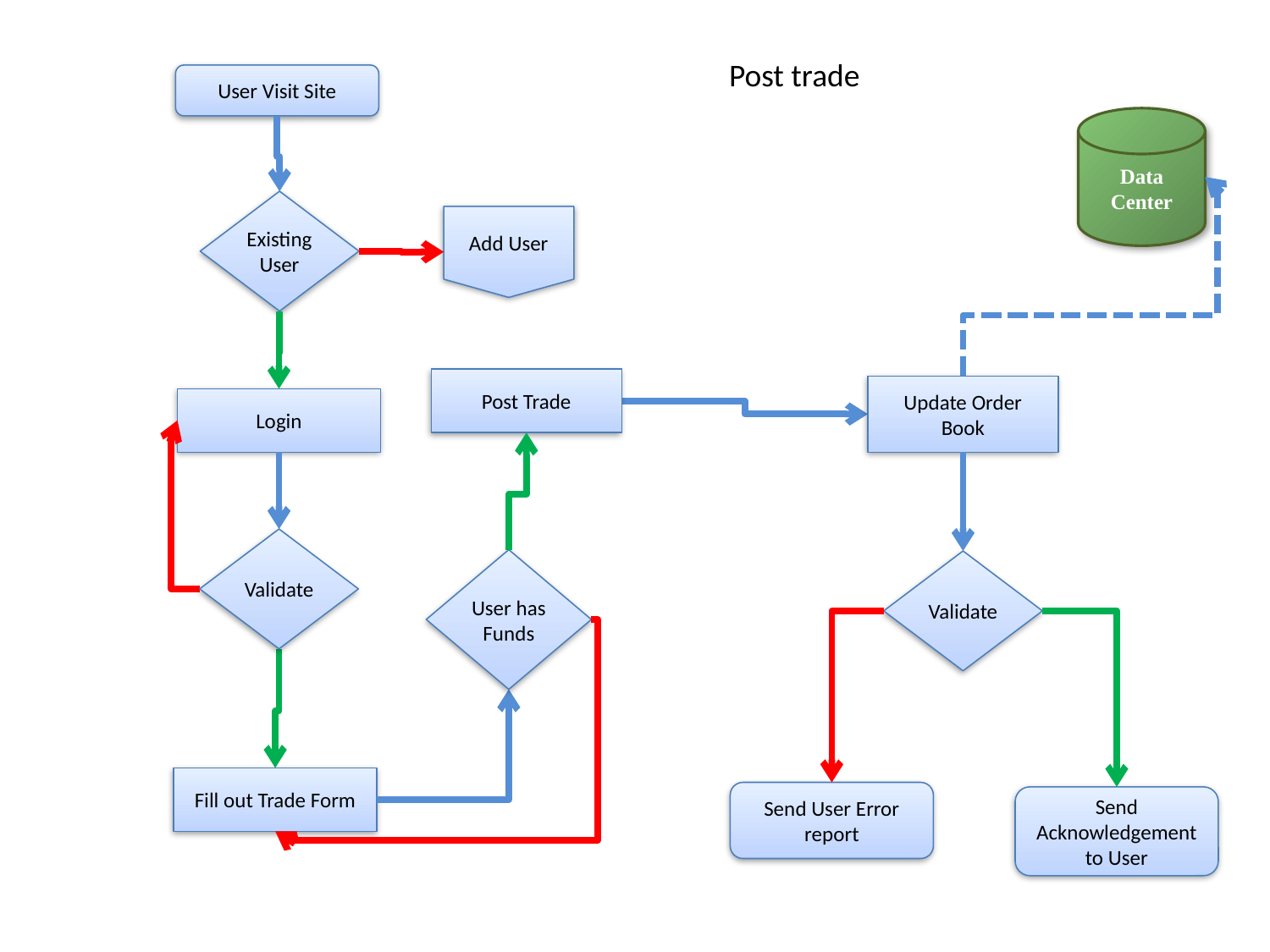

Post trade
User Visit Site
Data
Center
Existing User
Add User
Post Trade
Update Order Book
Login
Validate
User has Funds
Validate
Fill out Trade Form
Send User Error
report
Send Acknowledgement
to User